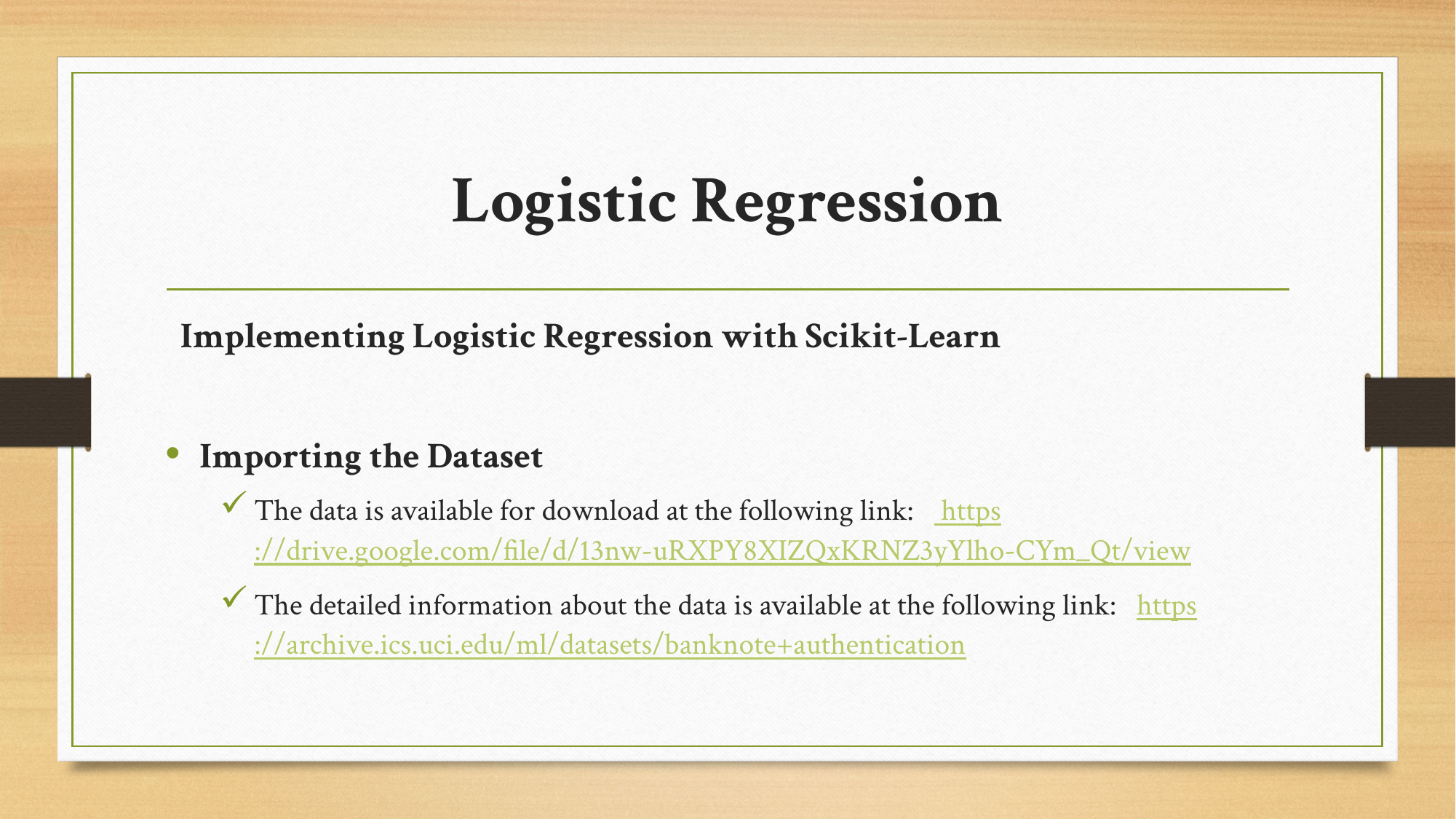

# Logistic Regression
  Implementing Logistic Regression with Scikit-Learn

Importing the Dataset
The data is available for download at the following link:    https://drive.google.com/file/d/13nw-uRXPY8XIZQxKRNZ3yYlho-CYm_Qt/view
The detailed information about the data is available at the following link:   https://archive.ics.uci.edu/ml/datasets/banknote+authentication